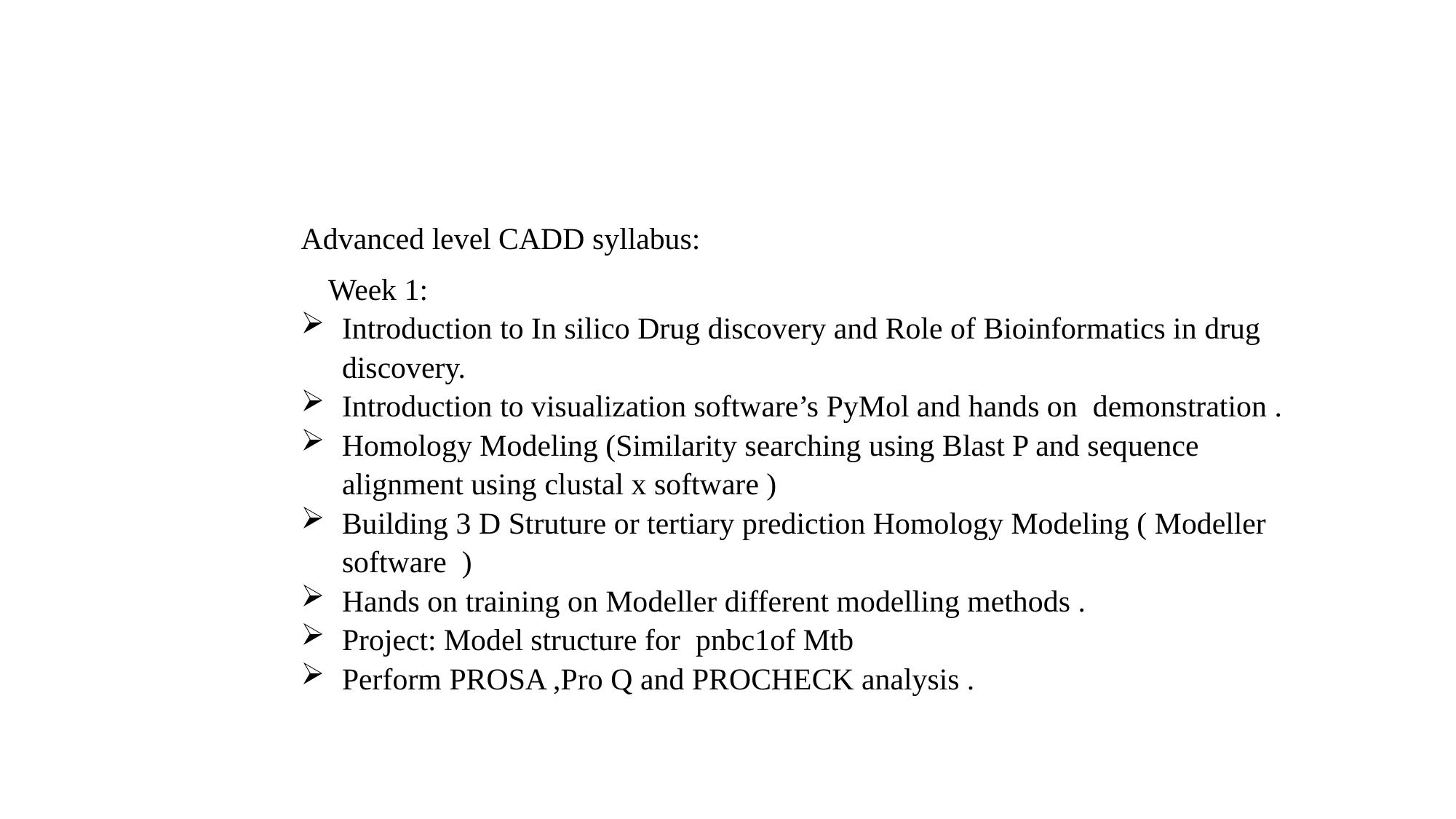

Advanced level CADD syllabus:
Week 1:
Introduction to In silico Drug discovery and Role of Bioinformatics in drug discovery.
Introduction to visualization software’s PyMol and hands on  demonstration .
Homology Modeling (Similarity searching using Blast P and sequence alignment using clustal x software )
Building 3 D Struture or tertiary prediction Homology Modeling ( Modeller software  )
Hands on training on Modeller different modelling methods .
Project: Model structure for  pnbc1of Mtb
Perform PROSA ,Pro Q and PROCHECK analysis .